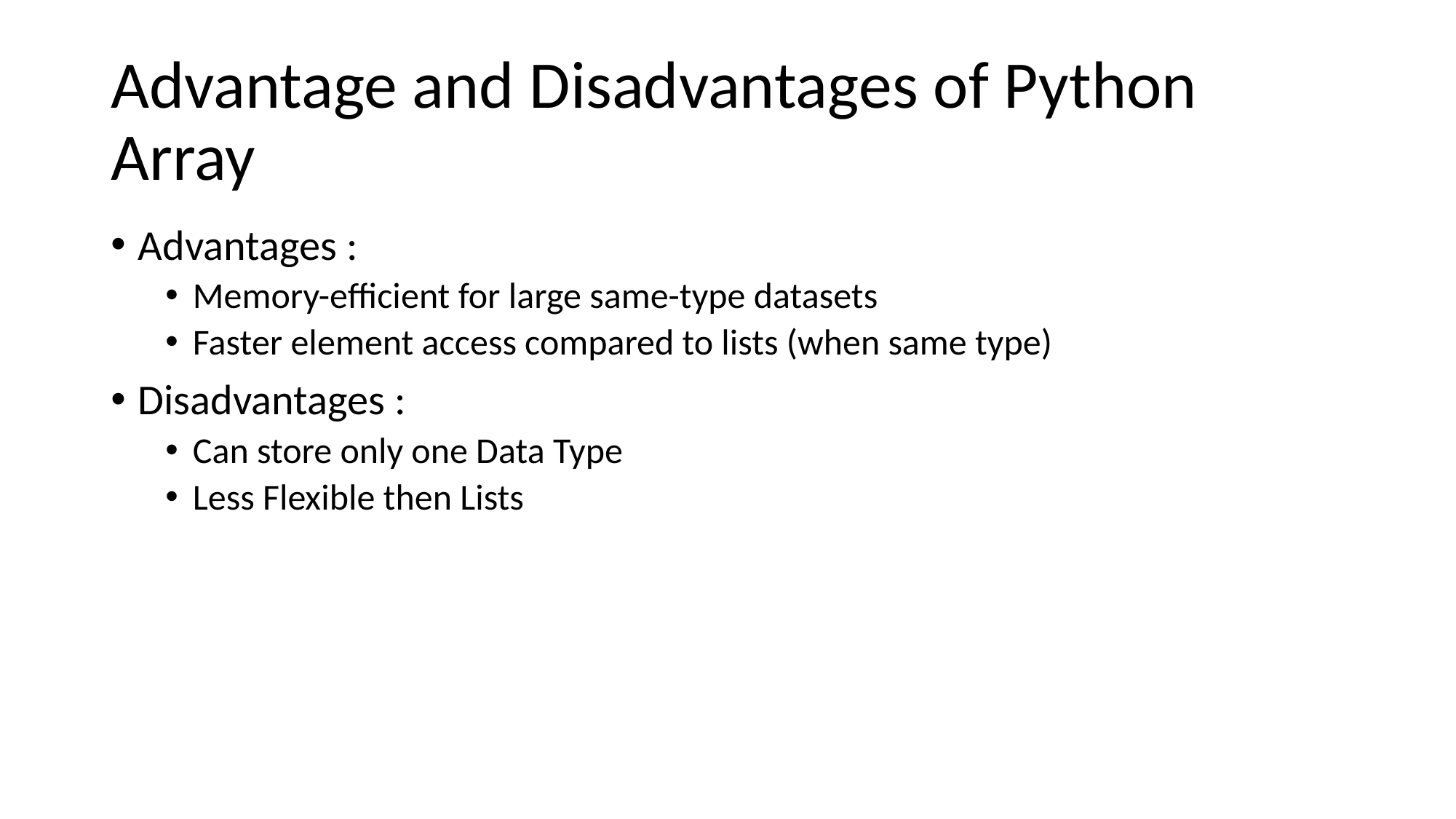

# Advantage and Disadvantages of Python Array
Advantages :
Memory-efficient for large same-type datasets
Faster element access compared to lists (when same type)
Disadvantages :
Can store only one Data Type
Less Flexible then Lists